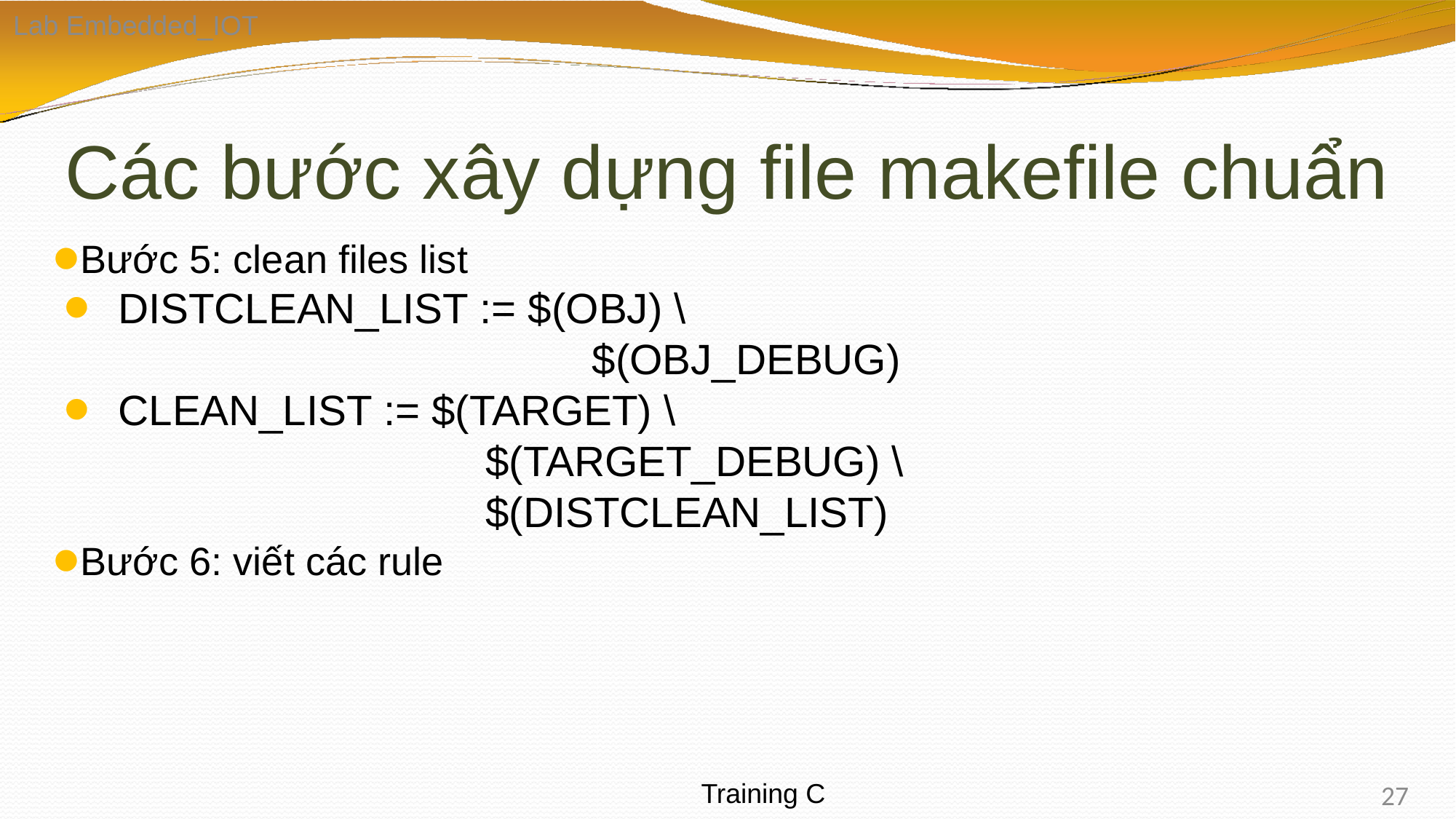

Lab Embedded_IOT
# Các bước xây dựng file makefile chuẩn
Bước 5: clean files list
DISTCLEAN_LIST := $(OBJ) \
   			                 $(OBJ_DEBUG)
CLEAN_LIST := $(TARGET) \
			        $(TARGET_DEBUG) \
			        $(DISTCLEAN_LIST)
Bước 6: viết các rule

27